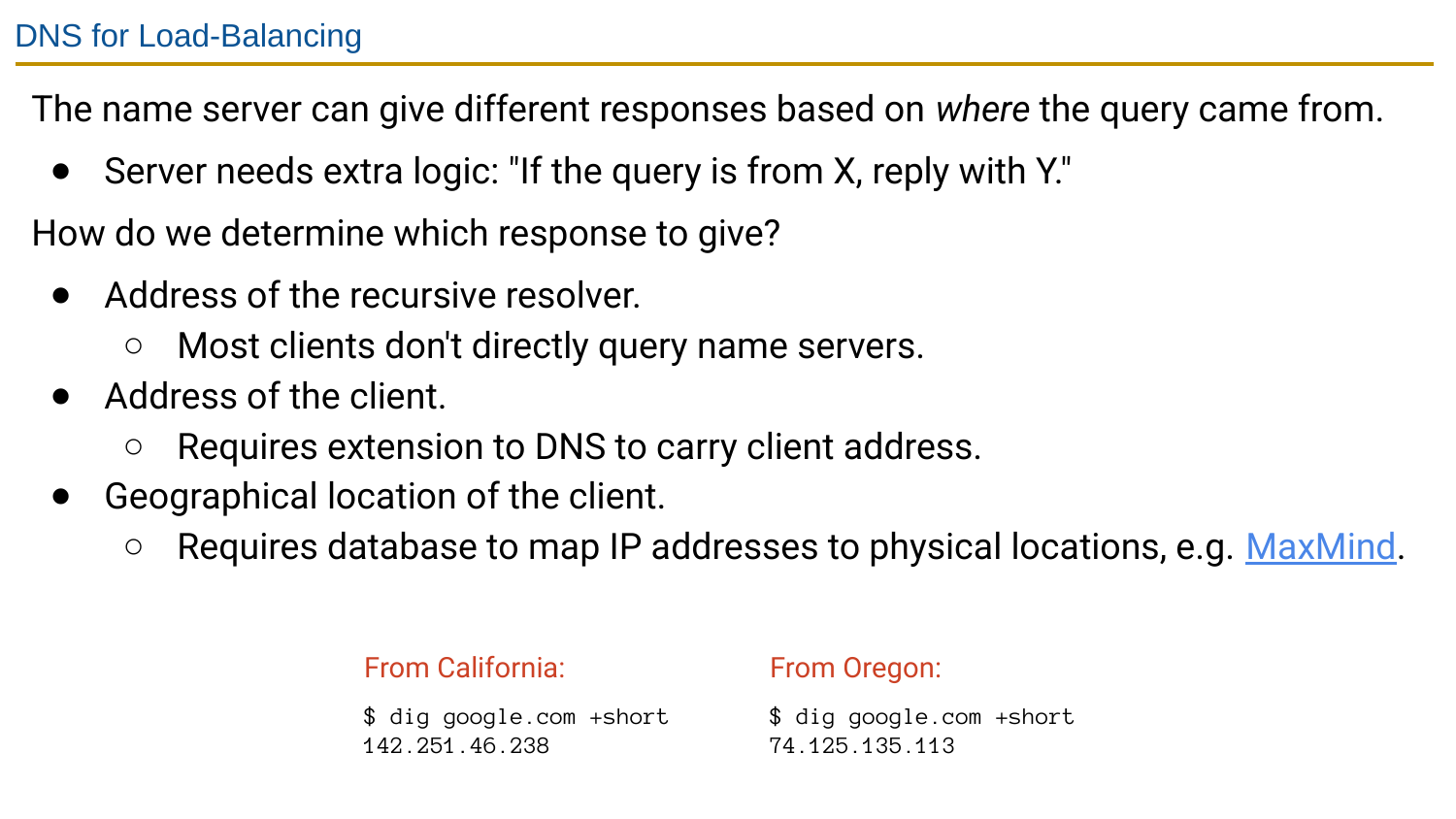

# DNS for Load-Balancing
The name server can give different responses based on where the query came from.
Server needs extra logic: "If the query is from X, reply with Y."
How do we determine which response to give?
Address of the recursive resolver.
Most clients don't directly query name servers.
Address of the client.
Requires extension to DNS to carry client address.
Geographical location of the client.
Requires database to map IP addresses to physical locations, e.g. MaxMind.
From California:
From Oregon:
$ dig google.com +short
142.251.46.238
$ dig google.com +short
74.125.135.113